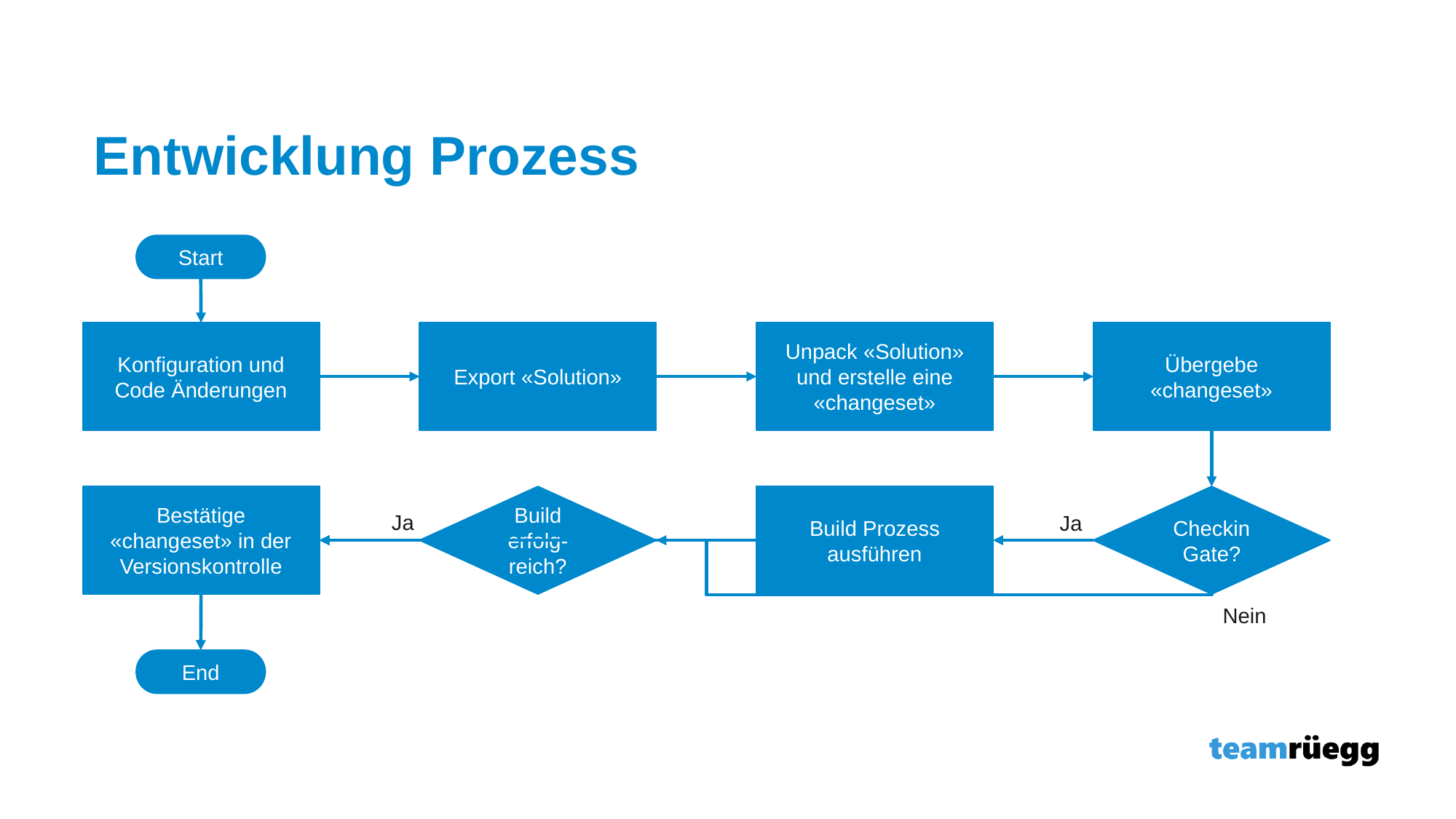

# Entwicklung Prozess
Start
Konfiguration und Code Änderungen
Export «Solution»
Unpack «Solution» und erstelle eine «changeset»
Übergebe «changeset»
Bestätige «changeset» in der Versionskontrolle
Build erfolg-reich?
Build Prozess ausführen
Checkin Gate?
Ja
Ja
Nein
End